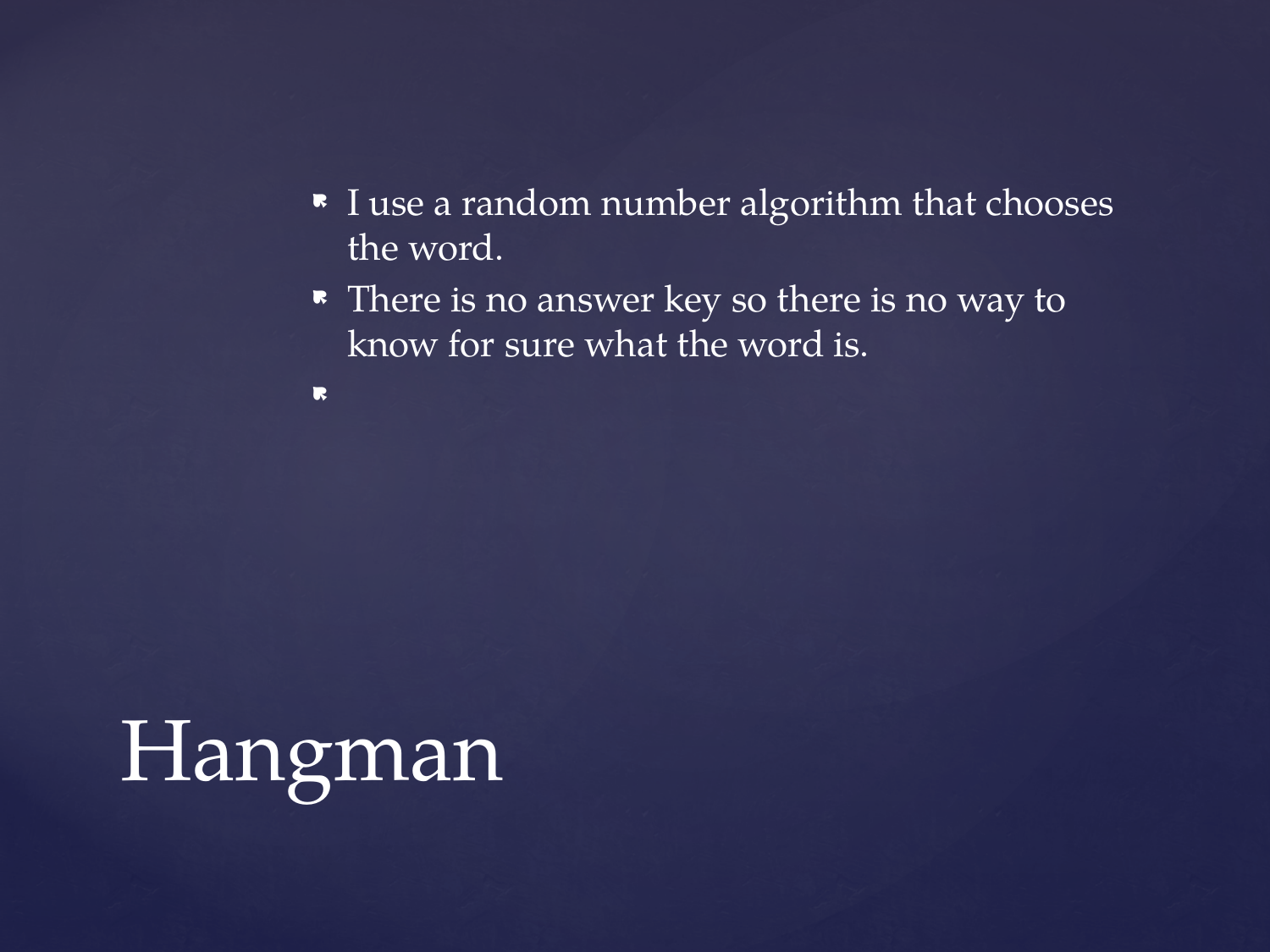

I use a random number algorithm that chooses the word.
There is no answer key so there is no way to know for sure what the word is.

# Hangman